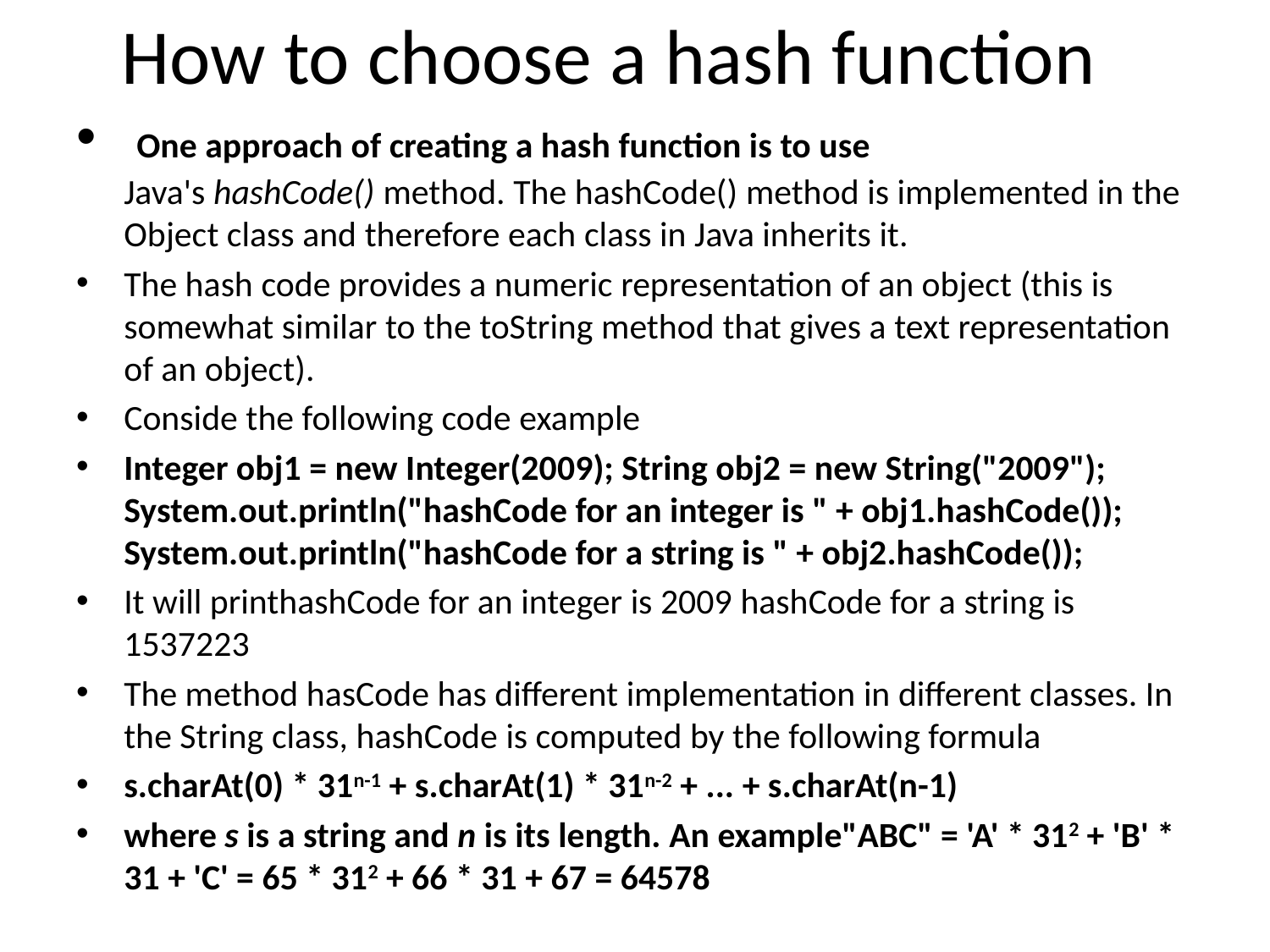

# How to choose a hash function
 One approach of creating a hash function is to use Java's hashCode() method. The hashCode() method is implemented in the Object class and therefore each class in Java inherits it.
The hash code provides a numeric representation of an object (this is somewhat similar to the toString method that gives a text representation of an object).
Conside the following code example
Integer obj1 = new Integer(2009); String obj2 = new String("2009"); System.out.println("hashCode for an integer is " + obj1.hashCode()); System.out.println("hashCode for a string is " + obj2.hashCode());
It will printhashCode for an integer is 2009 hashCode for a string is 1537223
The method hasCode has different implementation in different classes. In the String class, hashCode is computed by the following formula
s.charAt(0) * 31n-1 + s.charAt(1) * 31n-2 + ... + s.charAt(n-1)
where s is a string and n is its length. An example"ABC" = 'A' * 312 + 'B' * 31 + 'C' = 65 * 312 + 66 * 31 + 67 = 64578